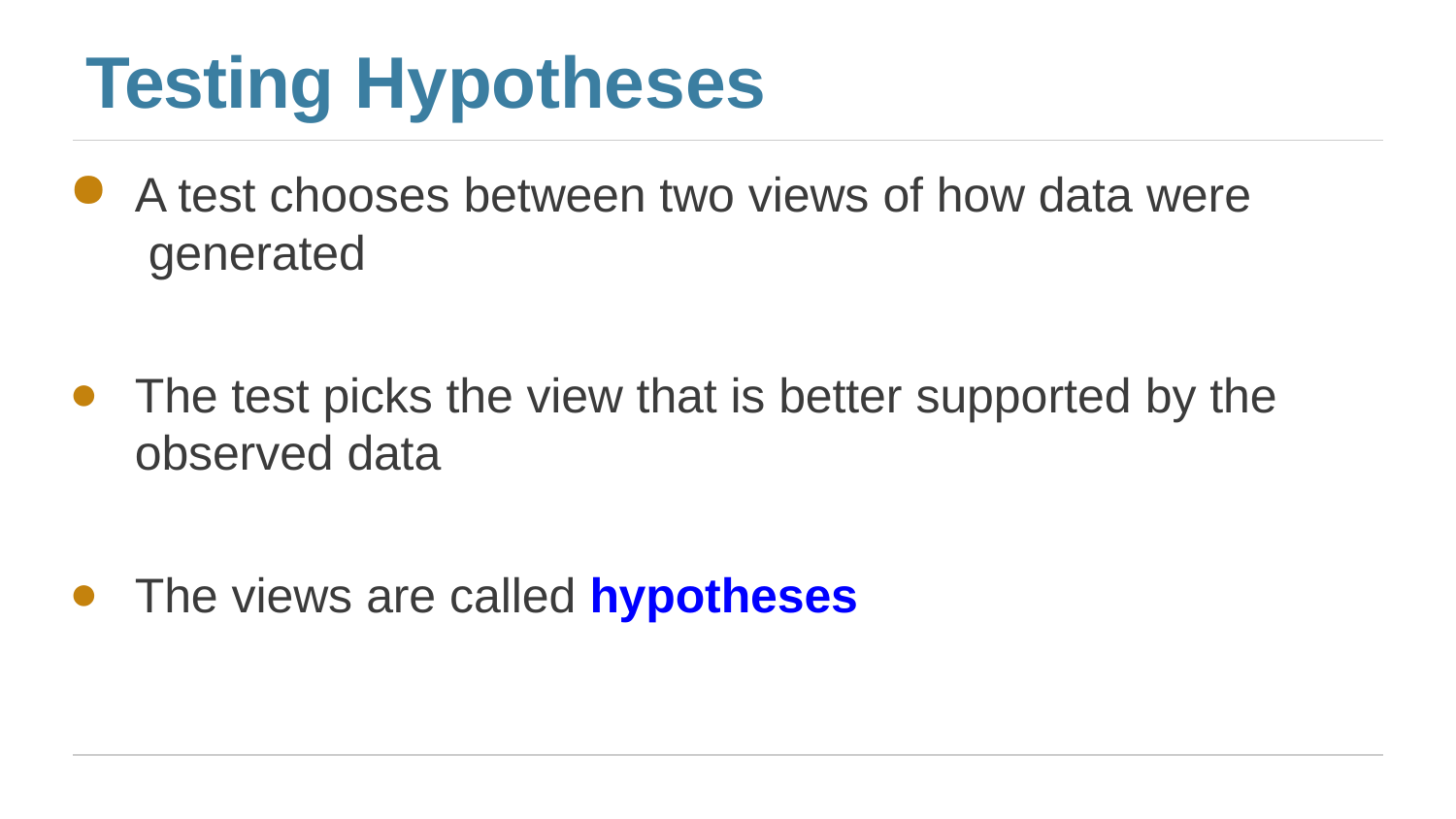

# Testing Hypotheses
A test chooses between two views of how data were  generated

The test picks the view that is better supported by the  observed data

The views are called hypotheses